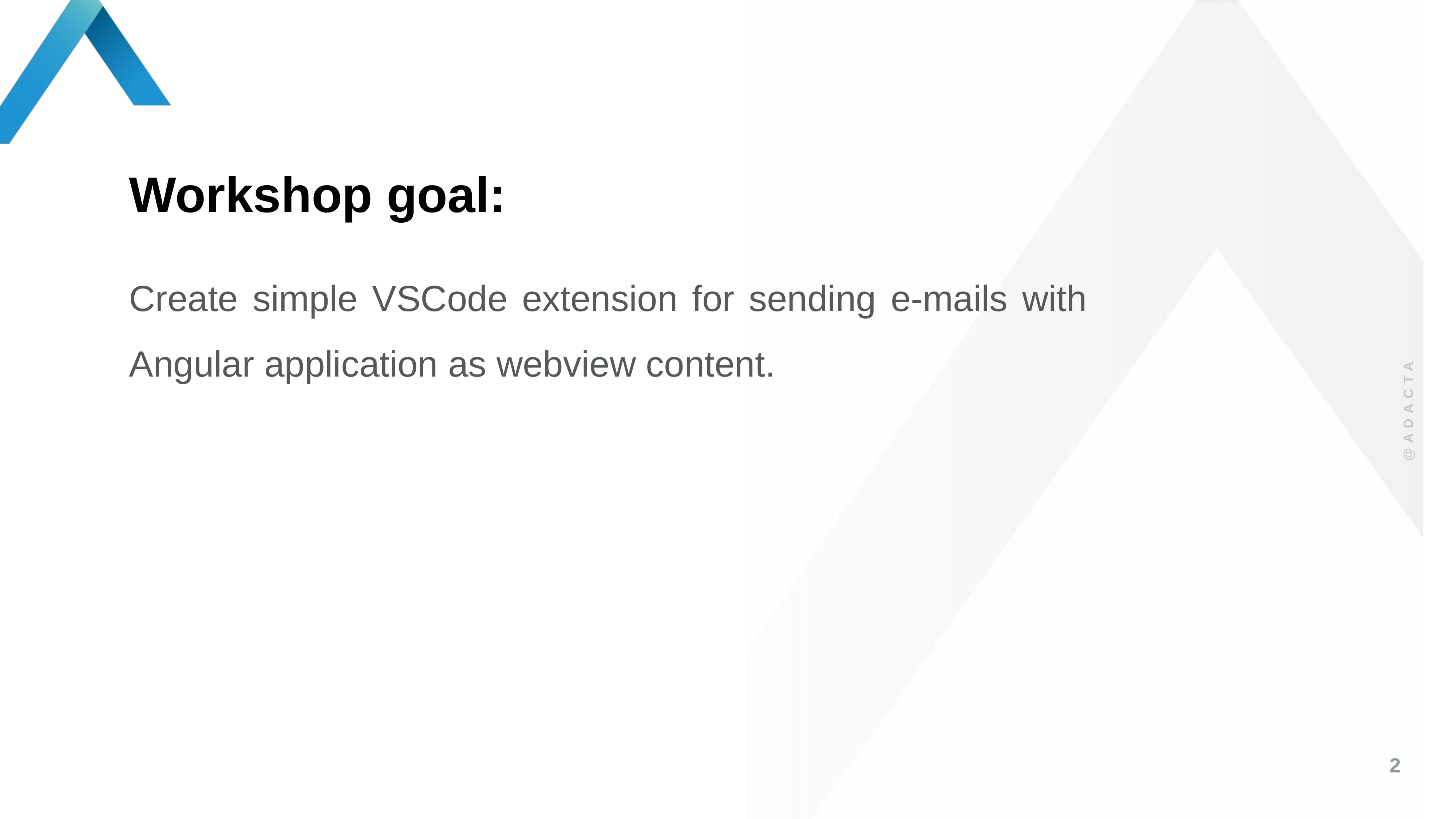

Workshop goal:
Create simple VSCode extension for sending e-mails with Angular application as webview content.